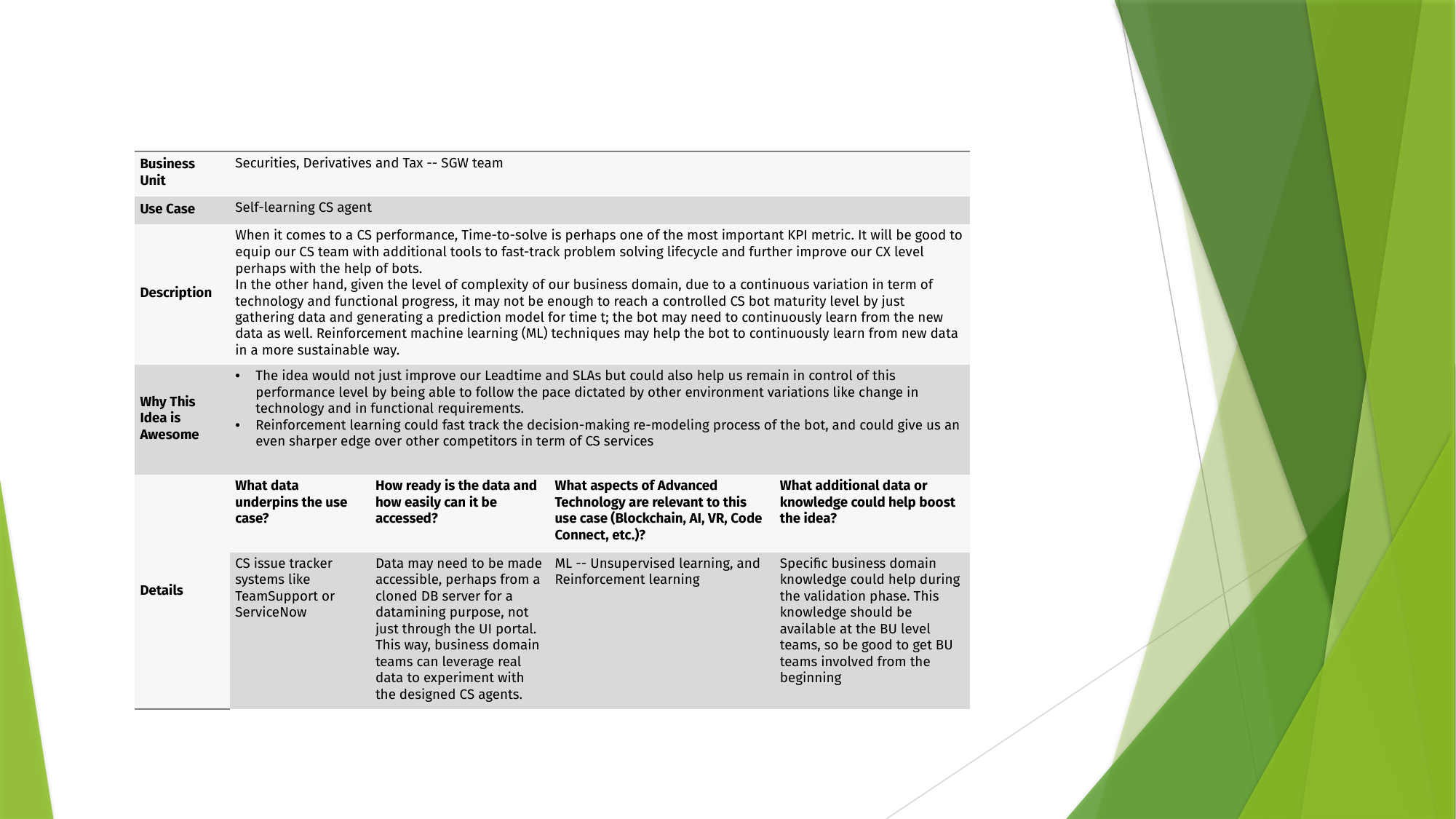

| Business Unit | Securities, Derivatives and Tax -- SGW team |  |  |  |
| --- | --- | --- | --- | --- |
| Use Case | Self-learning CS agent |  |  |  |
| Description | When it comes to a CS performance, Time-to-solve is perhaps one of the most important KPI metric. It will be good to equip our CS team with additional tools to fast-track problem solving lifecycle and further improve our CX level perhaps with the help of bots. In the other hand, given the level of complexity of our business domain, due to a continuous variation in term of technology and functional progress, it may not be enough to reach a controlled CS bot maturity level by just gathering data and generating a prediction model for time t; the bot may need to continuously learn from the new data as well. Reinforcement machine learning (ML) techniques may help the bot to continuously learn from new data in a more sustainable way. |  |  |  |
| Why This Idea is Awesome | The idea would not just improve our Leadtime and SLAs but could also help us remain in control of this performance level by being able to follow the pace dictated by other environment variations like change in technology and in functional requirements. Reinforcement learning could fast track the decision-making re-modeling process of the bot, and could give us an even sharper edge over other competitors in term of CS services |  |  |  |
| Details | What data underpins the use case? | How ready is the data and how easily can it be accessed? | What aspects of Advanced Technology are relevant to this use case (Blockchain, AI, VR, Code Connect, etc.)? | What additional data or knowledge could help boost the idea? |
|  | CS issue tracker systems like TeamSupport or ServiceNow | Data may need to be made accessible, perhaps from a cloned DB server for a datamining purpose, not just through the UI portal. This way, business domain teams can leverage real data to experiment with the designed CS agents. | ML -- Unsupervised learning, and Reinforcement learning | Specific business domain knowledge could help during the validation phase. This knowledge should be available at the BU level teams, so be good to get BU teams involved from the beginning |